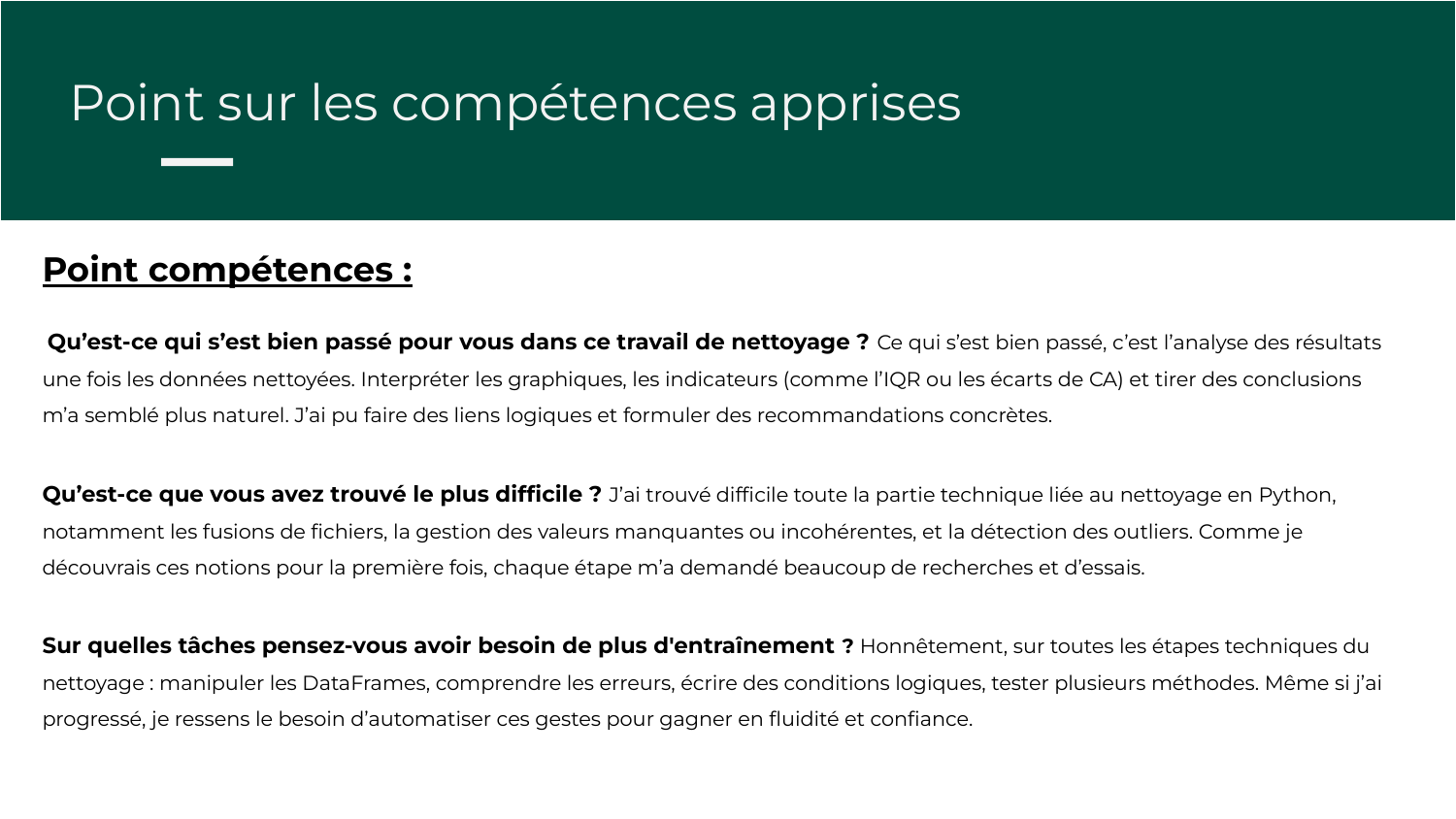

Point sur les compétences apprises

Point compétences :

 Qu’est-ce qui s’est bien passé pour vous dans ce travail de nettoyage ? Ce qui s’est bien passé, c’est l’analyse des résultats une fois les données nettoyées. Interpréter les graphiques, les indicateurs (comme l’IQR ou les écarts de CA) et tirer des conclusions m’a semblé plus naturel. J’ai pu faire des liens logiques et formuler des recommandations concrètes.

Qu’est-ce que vous avez trouvé le plus difficile ? J’ai trouvé difficile toute la partie technique liée au nettoyage en Python, notamment les fusions de fichiers, la gestion des valeurs manquantes ou incohérentes, et la détection des outliers. Comme je découvrais ces notions pour la première fois, chaque étape m’a demandé beaucoup de recherches et d’essais.

Sur quelles tâches pensez-vous avoir besoin de plus d'entraînement ? Honnêtement, sur toutes les étapes techniques du nettoyage : manipuler les DataFrames, comprendre les erreurs, écrire des conditions logiques, tester plusieurs méthodes. Même si j’ai progressé, je ressens le besoin d’automatiser ces gestes pour gagner en fluidité et confiance.